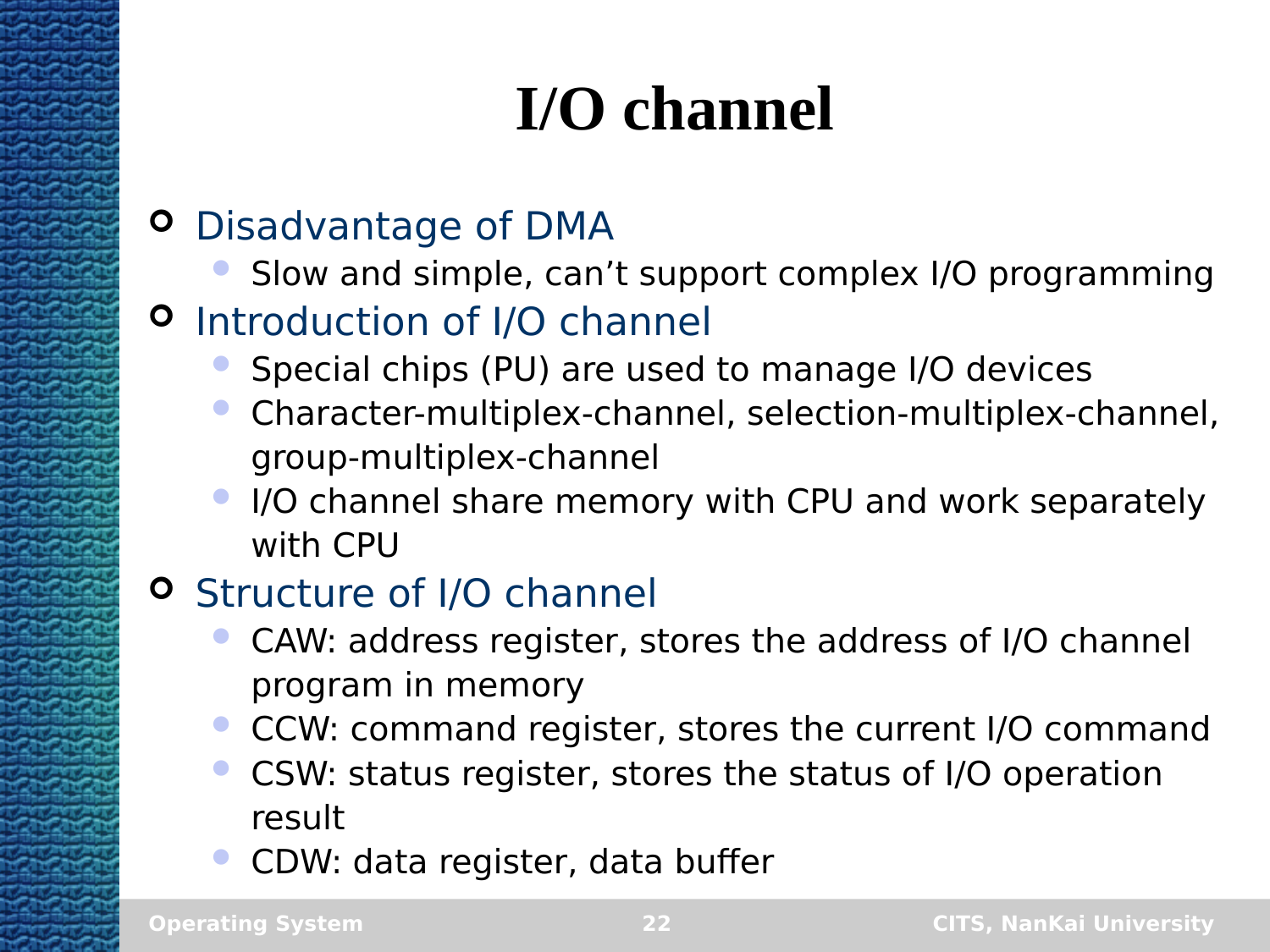

# I/O channel
Disadvantage of DMA
Slow and simple, can’t support complex I/O programming
Introduction of I/O channel
Special chips (PU) are used to manage I/O devices
Character-multiplex-channel, selection-multiplex-channel, group-multiplex-channel
I/O channel share memory with CPU and work separately with CPU
Structure of I/O channel
CAW: address register, stores the address of I/O channel program in memory
CCW: command register, stores the current I/O command
CSW: status register, stores the status of I/O operation result
CDW: data register, data buffer
Operating System
22
CITS, NanKai University